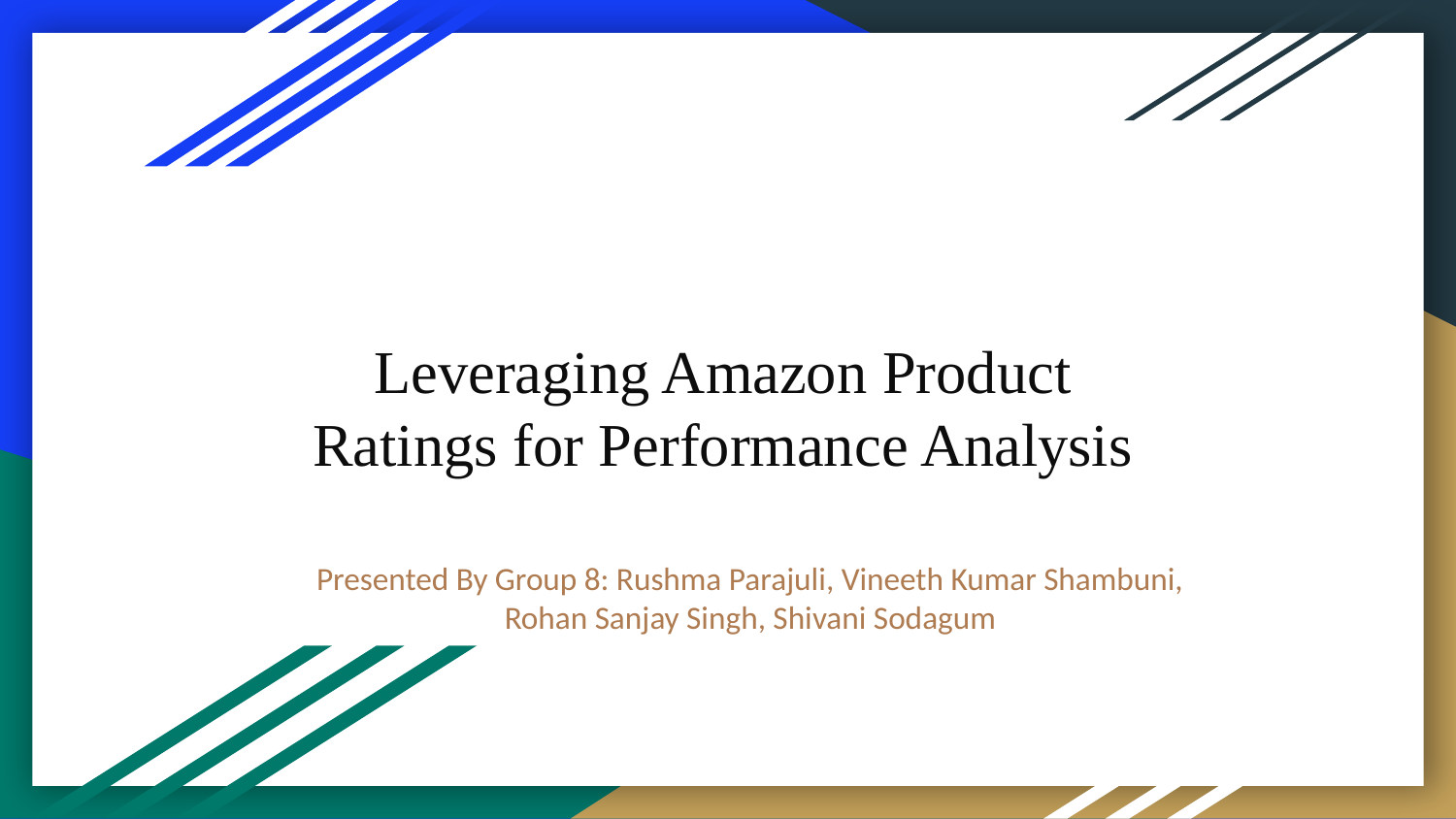

# Leveraging Amazon Product Ratings for Performance Analysis
Presented By Group 8: Rushma Parajuli, Vineeth Kumar Shambuni, Rohan Sanjay Singh, Shivani Sodagum